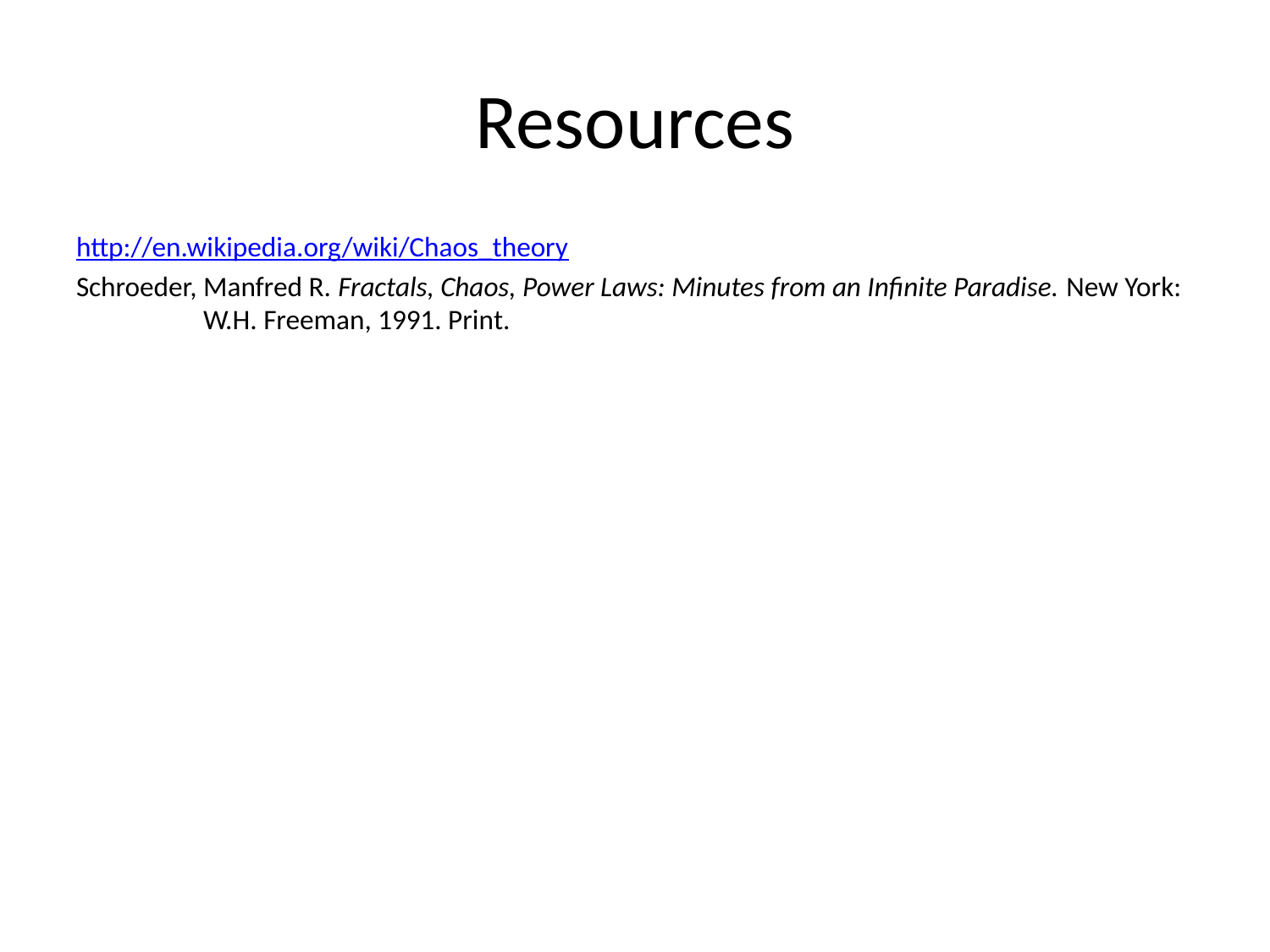

# Resources
http://en.wikipedia.org/wiki/Chaos_theory
Schroeder, Manfred R. Fractals, Chaos, Power Laws: Minutes from an Infinite Paradise. New York: 	W.H. Freeman, 1991. Print.